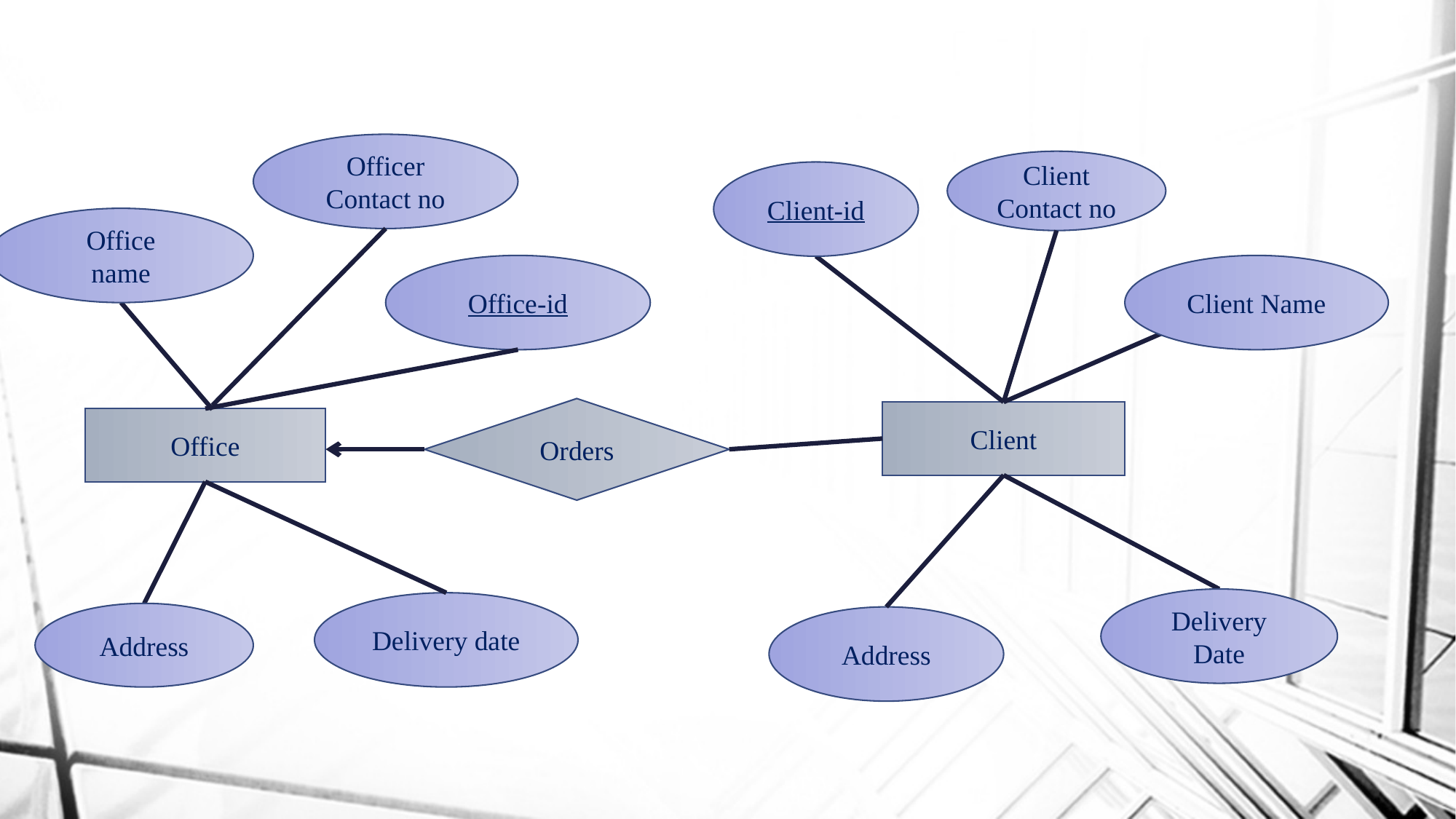

Officer
Contact no
Client
Contact no
Client-id
Office
name
Office-id
Client Name
Orders
Client
Office
Delivery Date
Delivery date
Address
Address